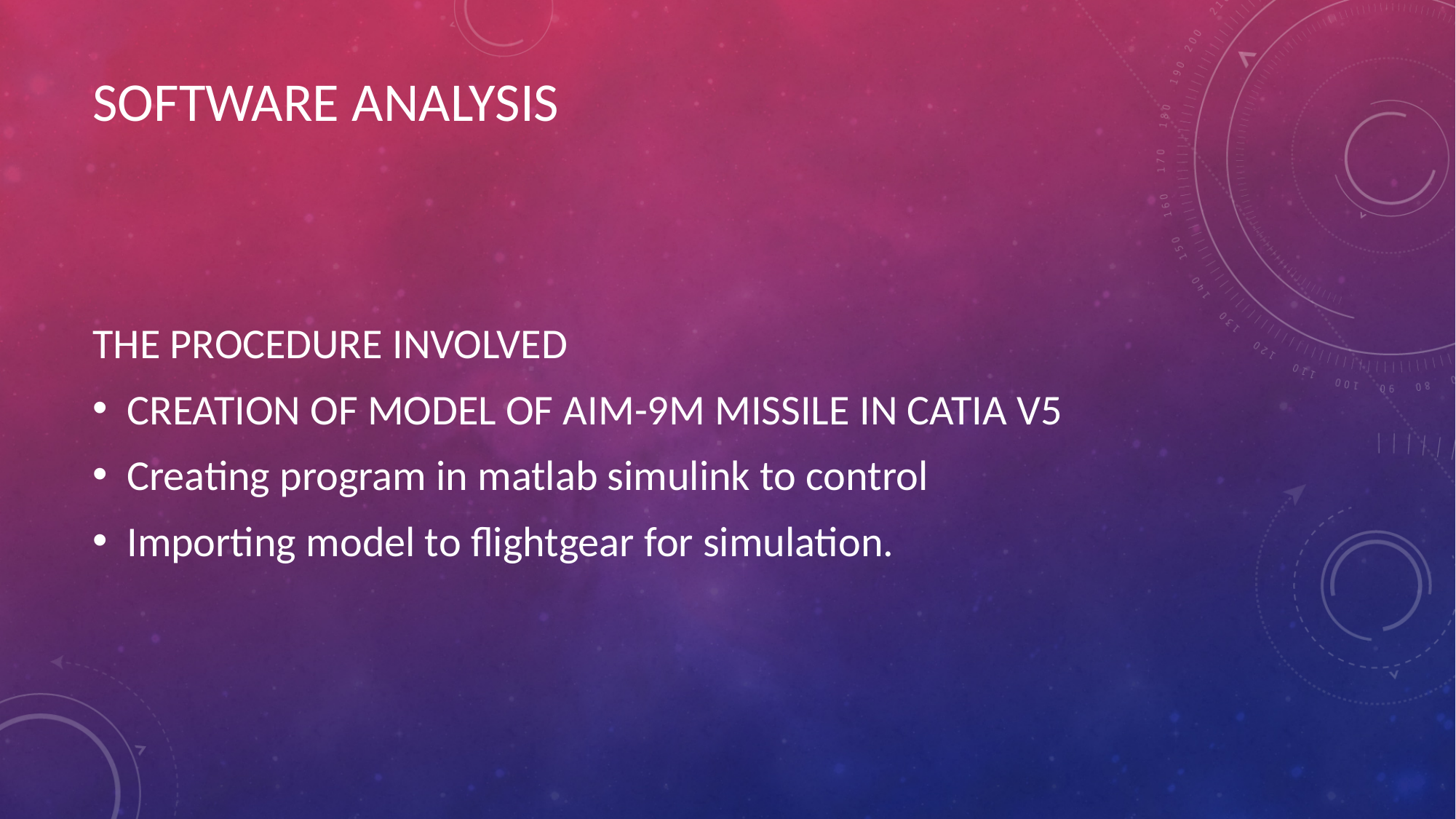

# SOFTWARE ANALYSIS
THE PROCEDURE INVOLVED
CREATION OF MODEL OF AIM-9M MISSILE IN CATIA V5
Creating program in matlab simulink to control
Importing model to flightgear for simulation.